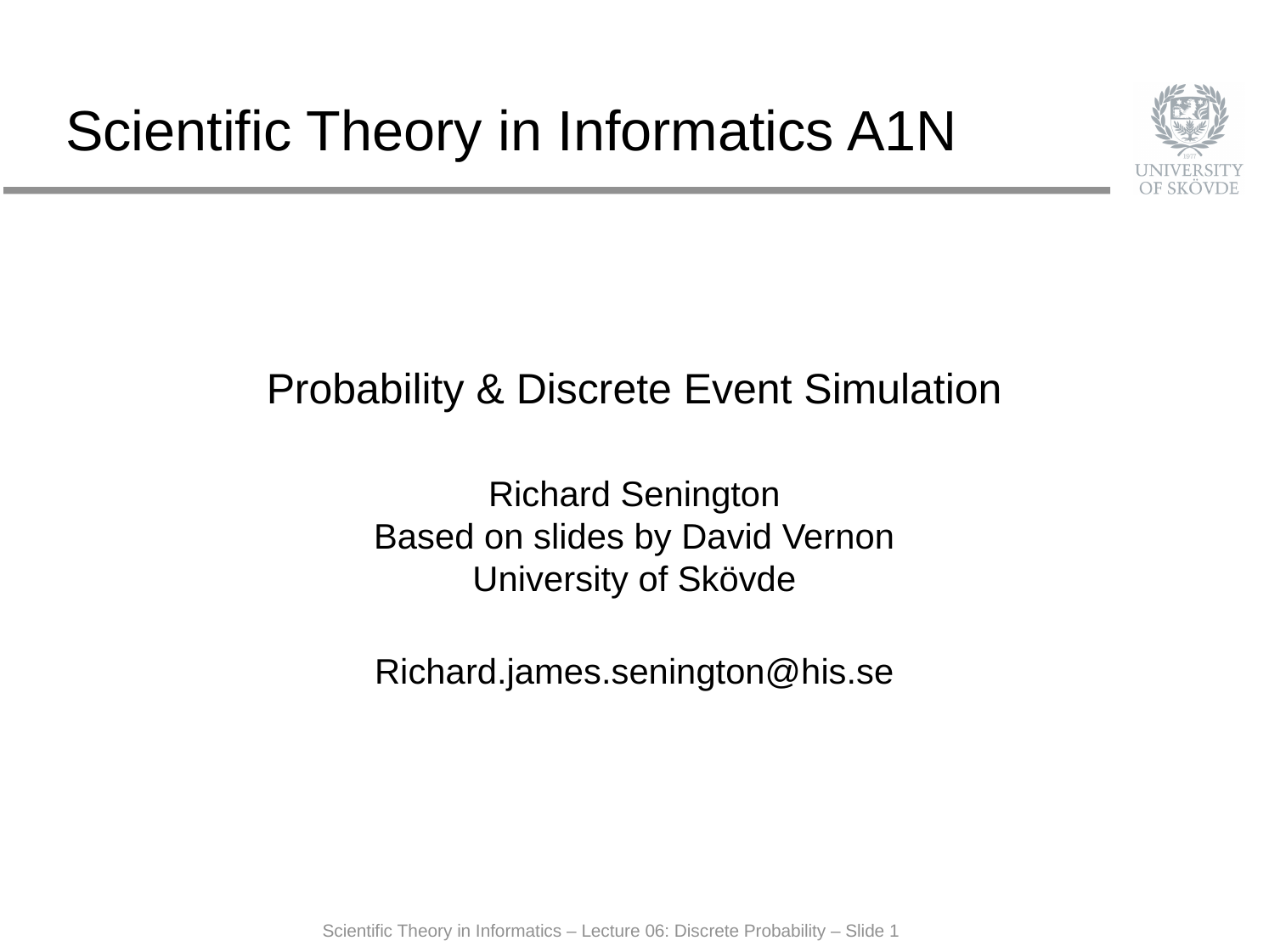

# Scientific Theory in Informatics A1N

Probability & Discrete Event Simulation

Richard Senington
Based on slides by David Vernon
University of Skövde
Richard.james.senington@his.se